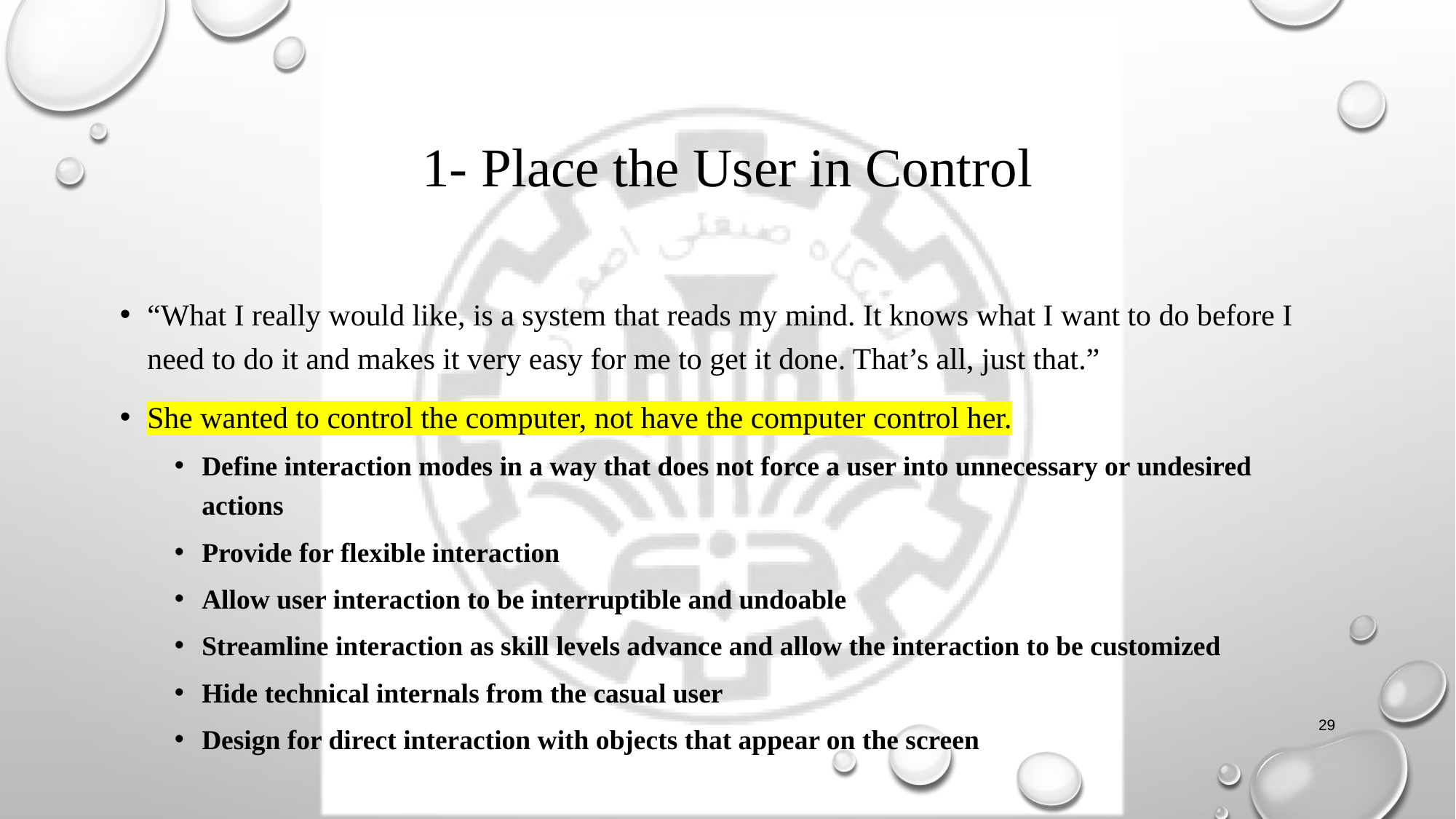

# 1- Place the User in Control
“What I really would like, is a system that reads my mind. It knows what I want to do before I need to do it and makes it very easy for me to get it done. That’s all, just that.”
She wanted to control the computer, not have the computer control her.
Define interaction modes in a way that does not force a user into unnecessary or undesired actions
Provide for flexible interaction
Allow user interaction to be interruptible and undoable
Streamline interaction as skill levels advance and allow the interaction to be customized
Hide technical internals from the casual user
Design for direct interaction with objects that appear on the screen
29